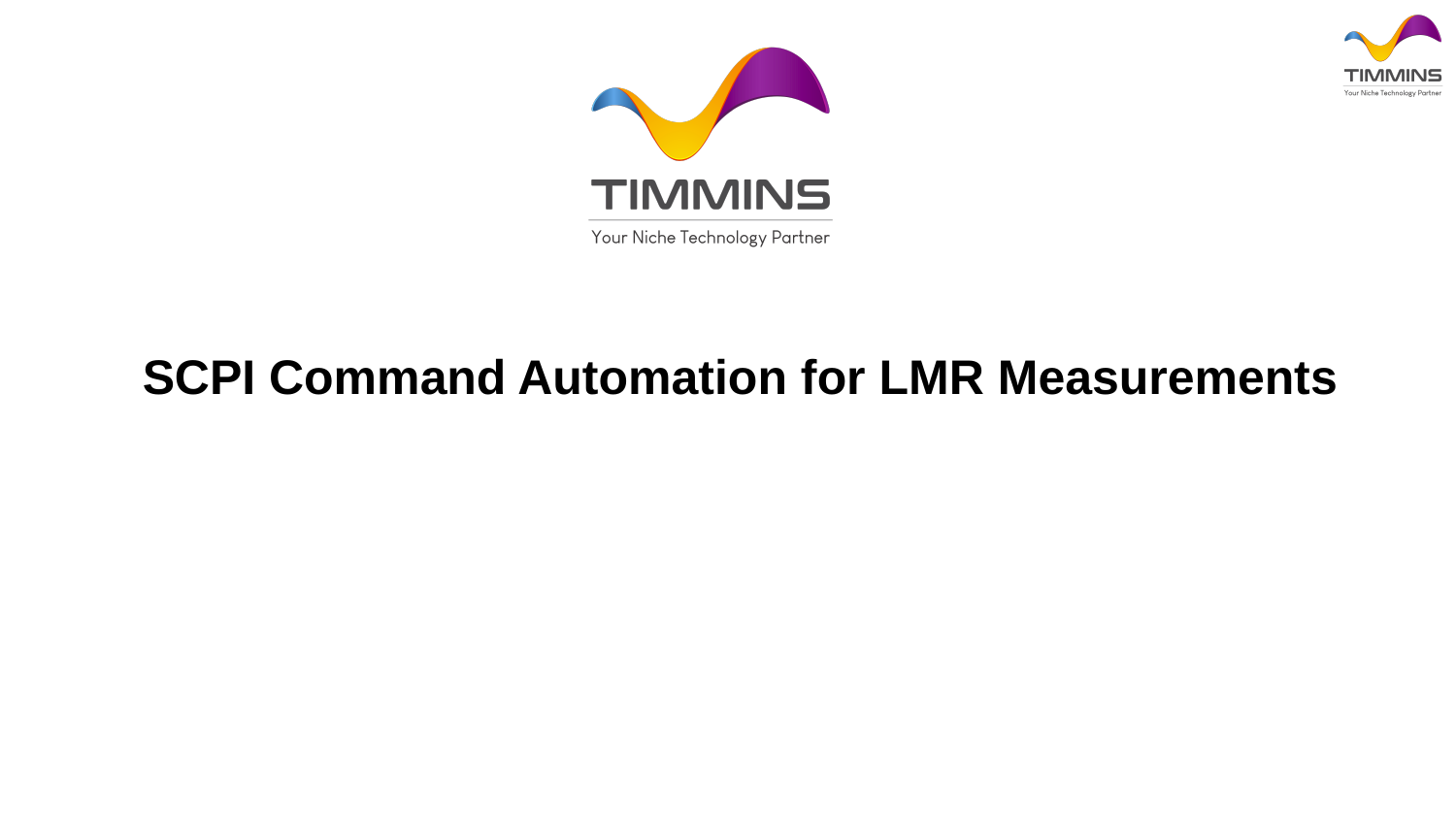

# SCPI Command Automation for LMR Measurements